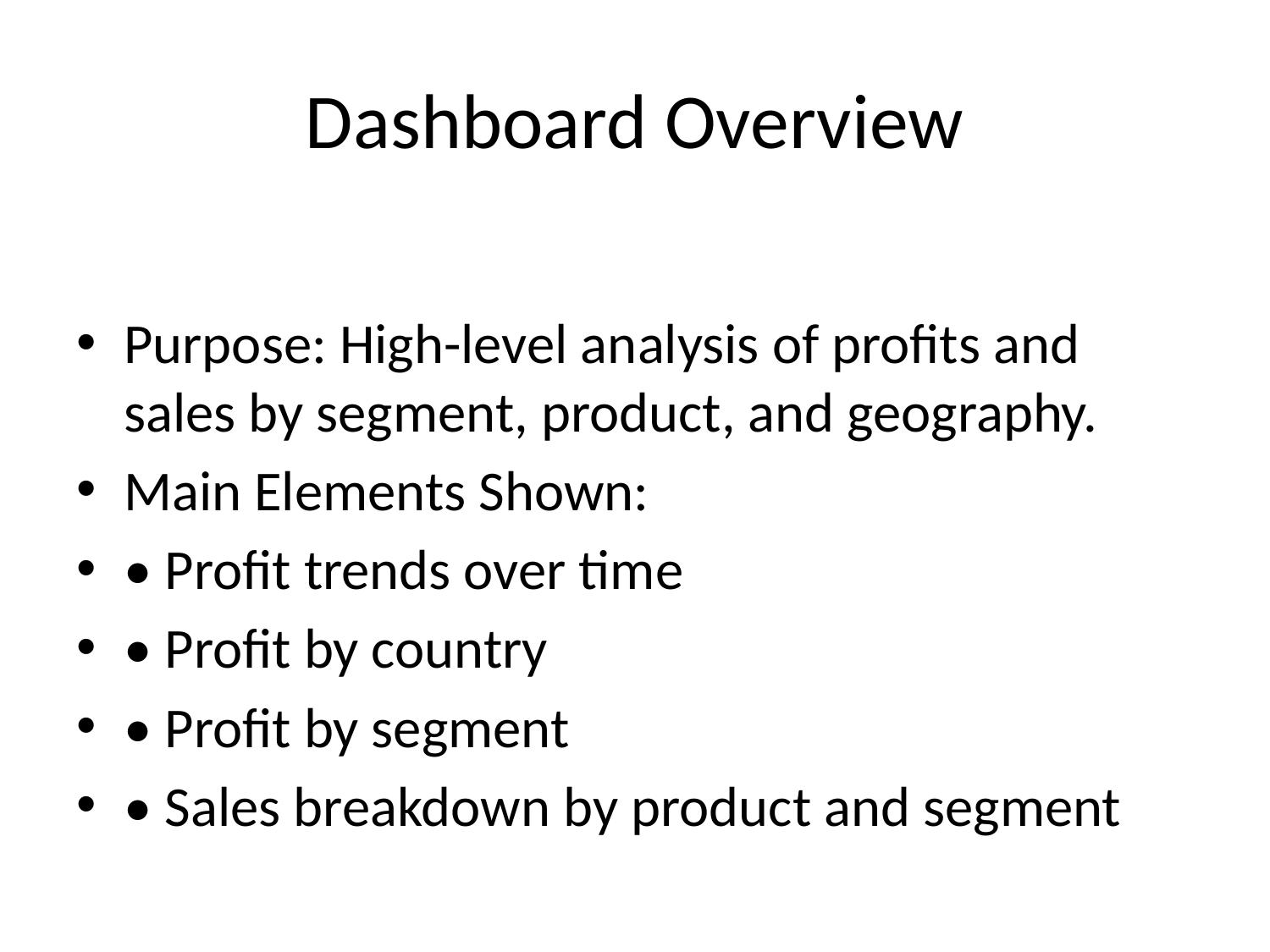

# Dashboard Overview

Purpose: High-level analysis of profits and sales by segment, product, and geography.
Main Elements Shown:
• Profit trends over time
• Profit by country
• Profit by segment
• Sales breakdown by product and segment